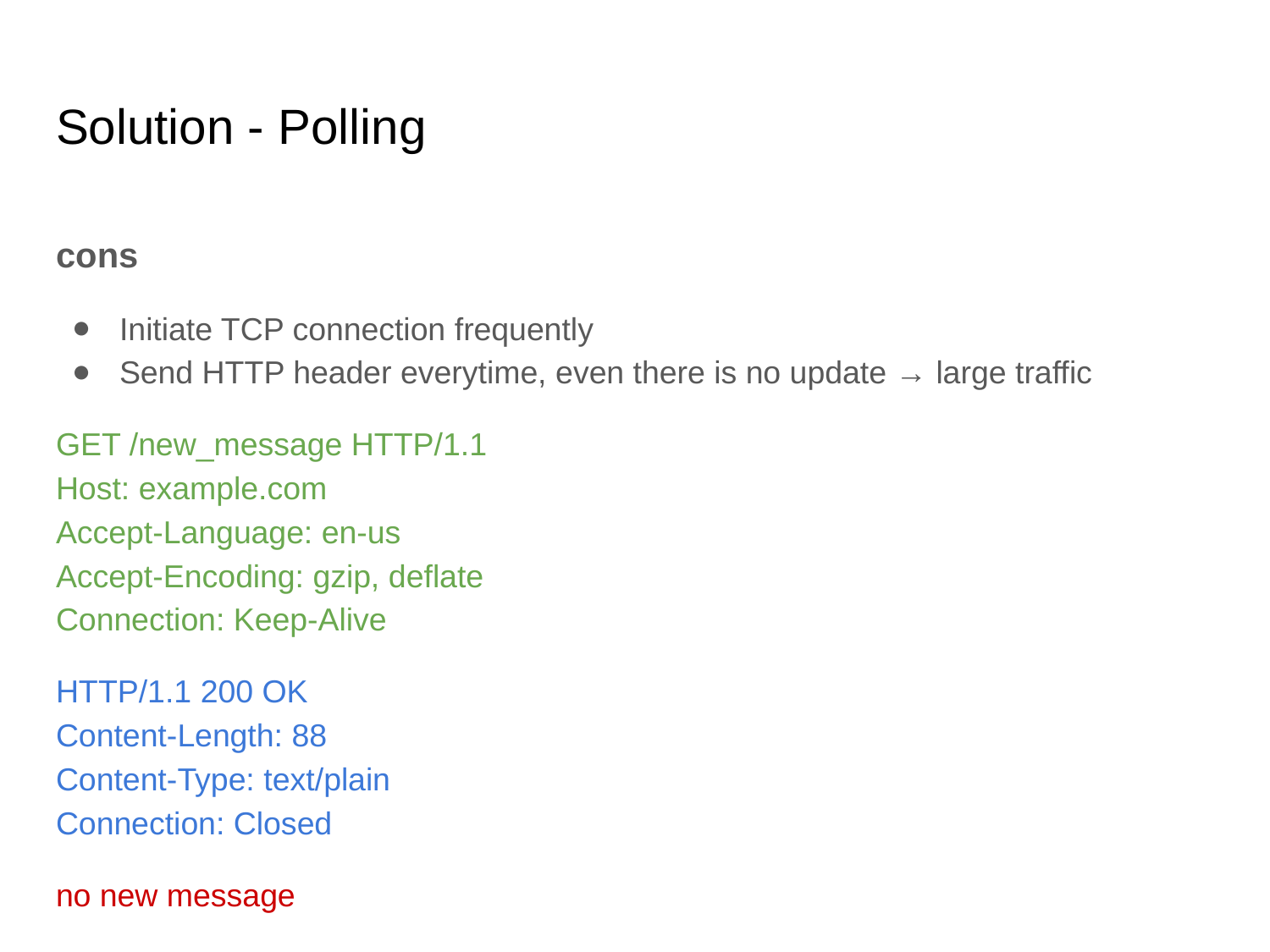

# Solution - Polling
cons
Initiate TCP connection frequently
Send HTTP header everytime, even there is no update → large traffic
GET /new_message HTTP/1.1
Host: example.com
Accept-Language: en-us
Accept-Encoding: gzip, deflate
Connection: Keep-Alive
HTTP/1.1 200 OK
Content-Length: 88
Content-Type: text/plain
Connection: Closed
no new message